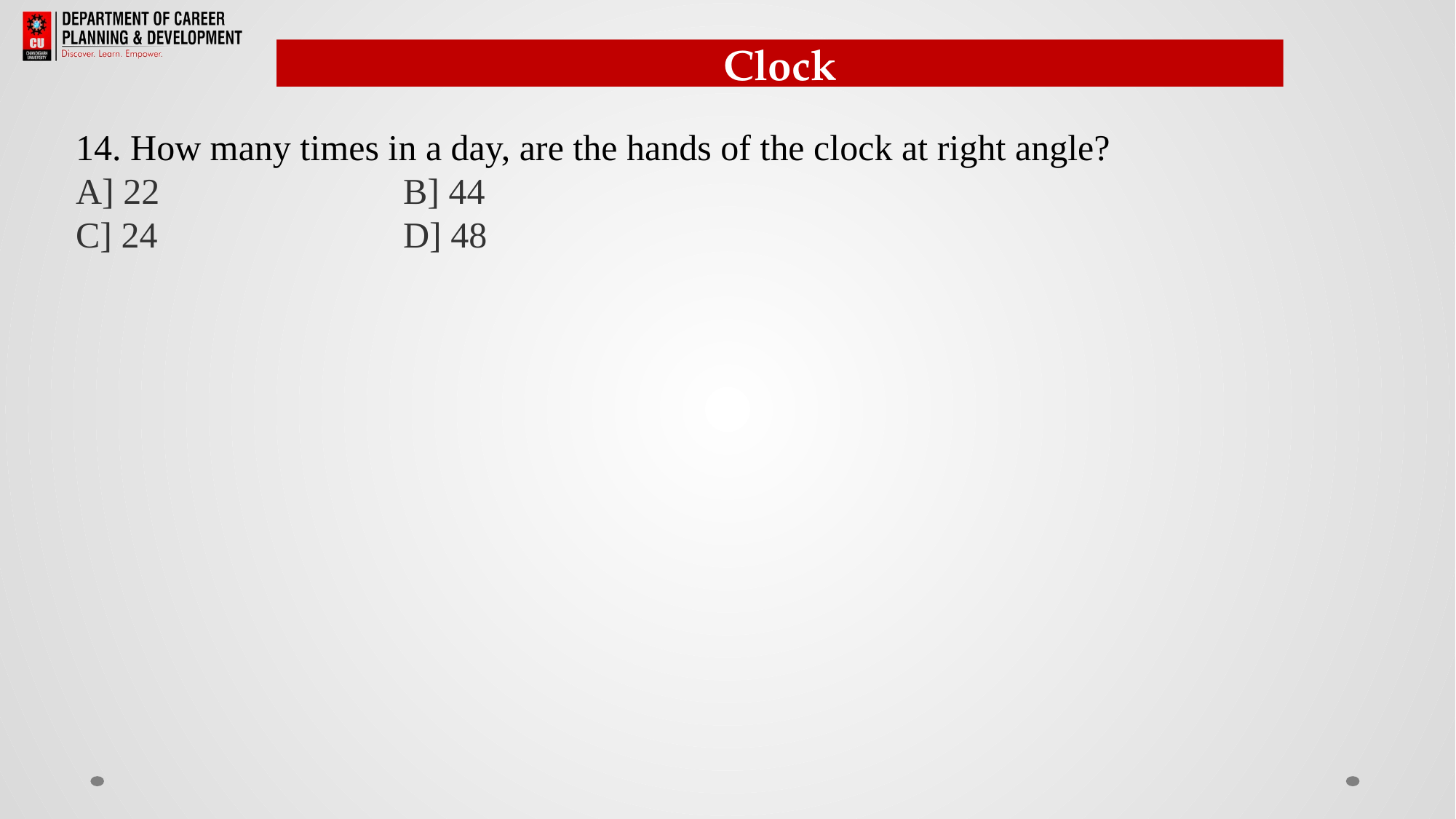

Clock
14. How many times in a day, are the hands of the clock at right angle?
A] 22        		B] 44
C] 24			D] 48